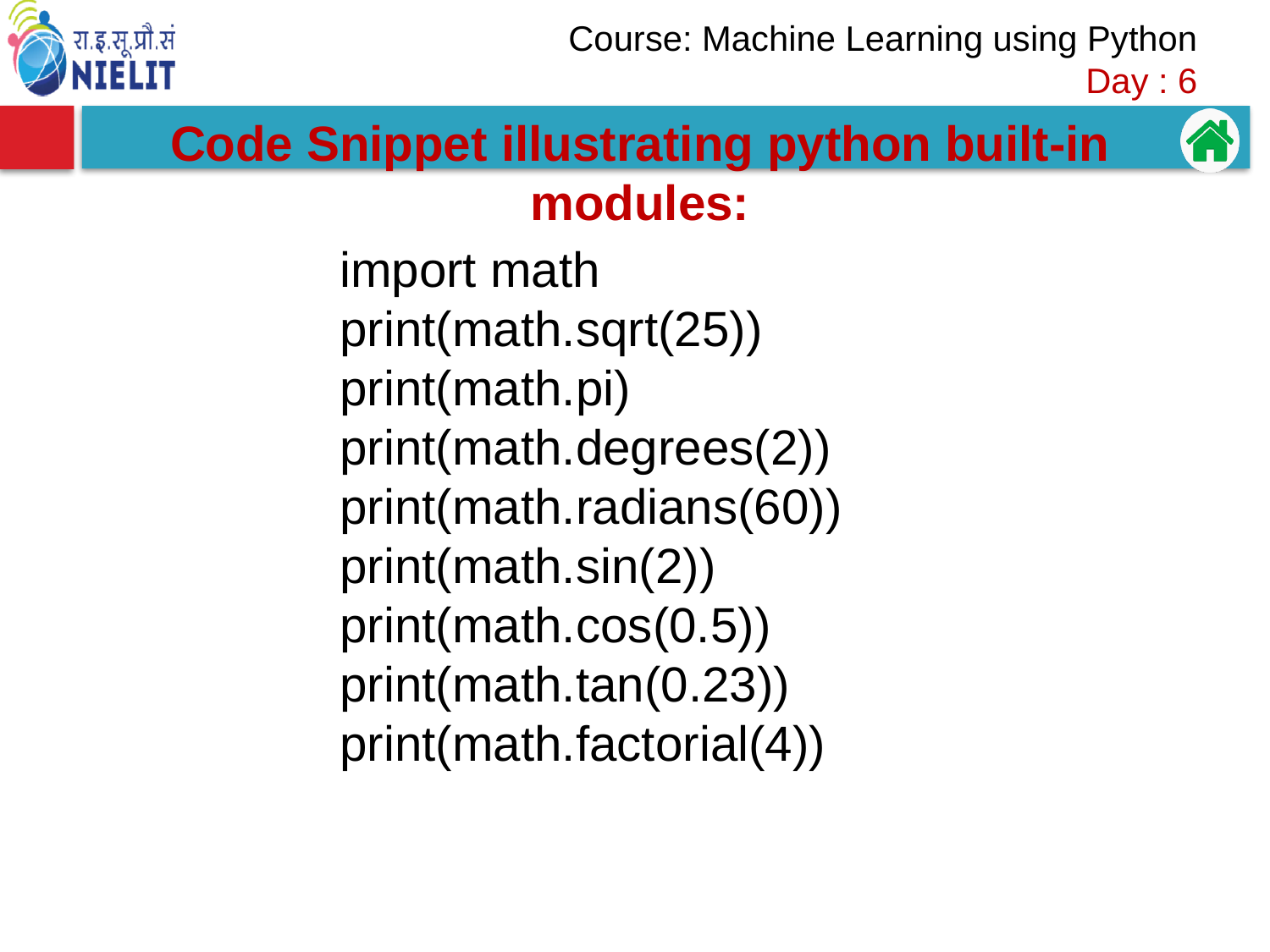

Code Snippet illustrating python built-in modules:
import math
print(math.sqrt(25))
print(math.pi)
print(math.degrees(2))
print(math.radians(60))
print(math.sin(2))
print(math.cos(0.5))
print(math.tan(0.23))
print(math.factorial(4))